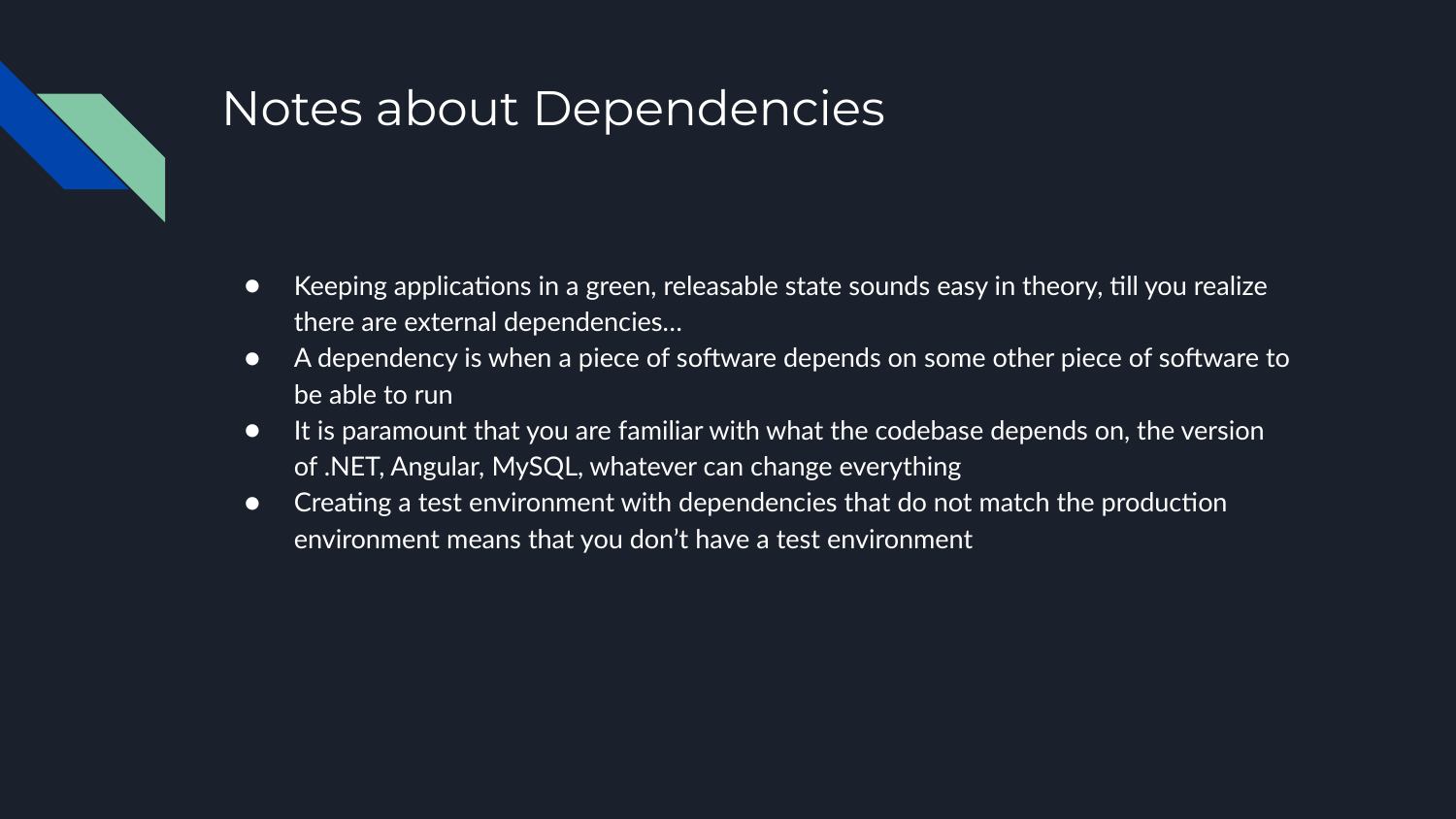

# Notes about Dependencies
Keeping applications in a green, releasable state sounds easy in theory, till you realize there are external dependencies…
A dependency is when a piece of software depends on some other piece of software to be able to run
It is paramount that you are familiar with what the codebase depends on, the version of .NET, Angular, MySQL, whatever can change everything
Creating a test environment with dependencies that do not match the production environment means that you don’t have a test environment